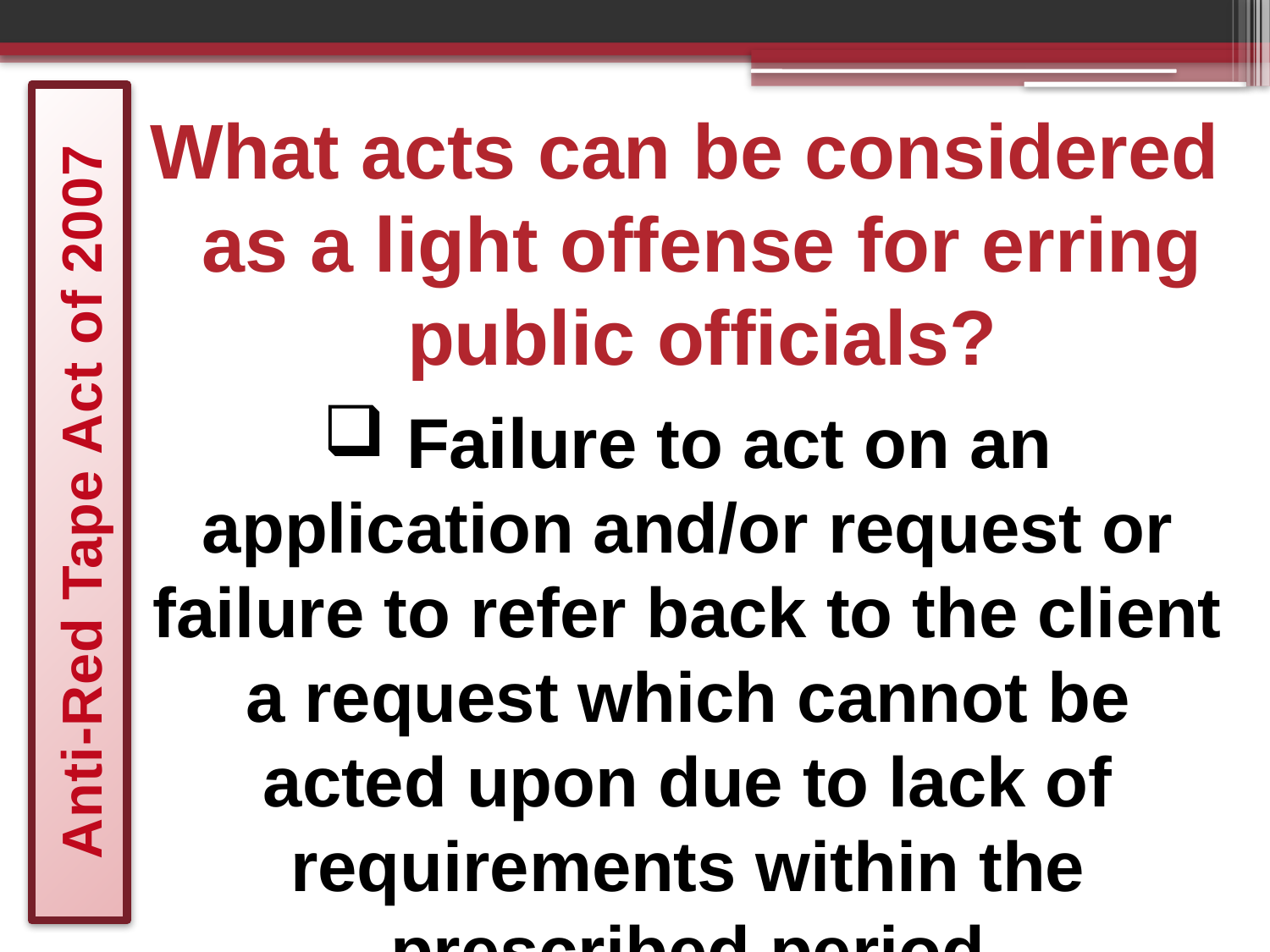

What acts can be considered as a light offense for erring public officials?
 Failure to act on an application and/or request or failure to refer back to the client a request which cannot be acted upon due to lack of requirements within the prescribed period
# Anti-Red Tape Act of 2007